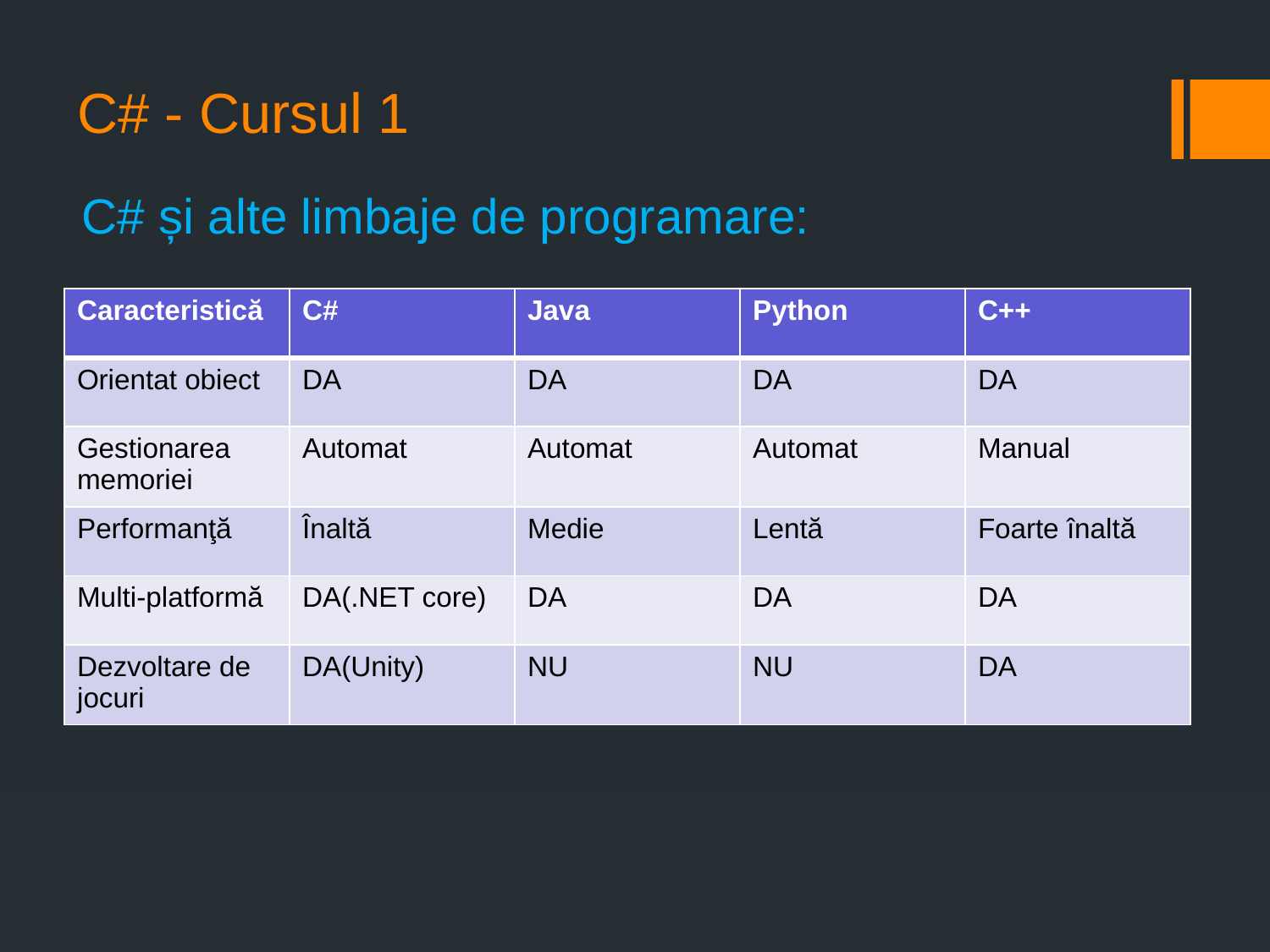

# C# - Cursul 1
C# și alte limbaje de programare:

| Caracteristică | C# | Java | Python | C++ |
| --- | --- | --- | --- | --- |
| Orientat obiect | DA | DA | DA | DA |
| Gestionarea memoriei | Automat | Automat | Automat | Manual |
| Performanţă | Înaltă | Medie | Lentă | Foarte înaltă |
| Multi-platformă | DA(.NET core) | DA | DA | DA |
| Dezvoltare de jocuri | DA(Unity) | NU | NU | DA |